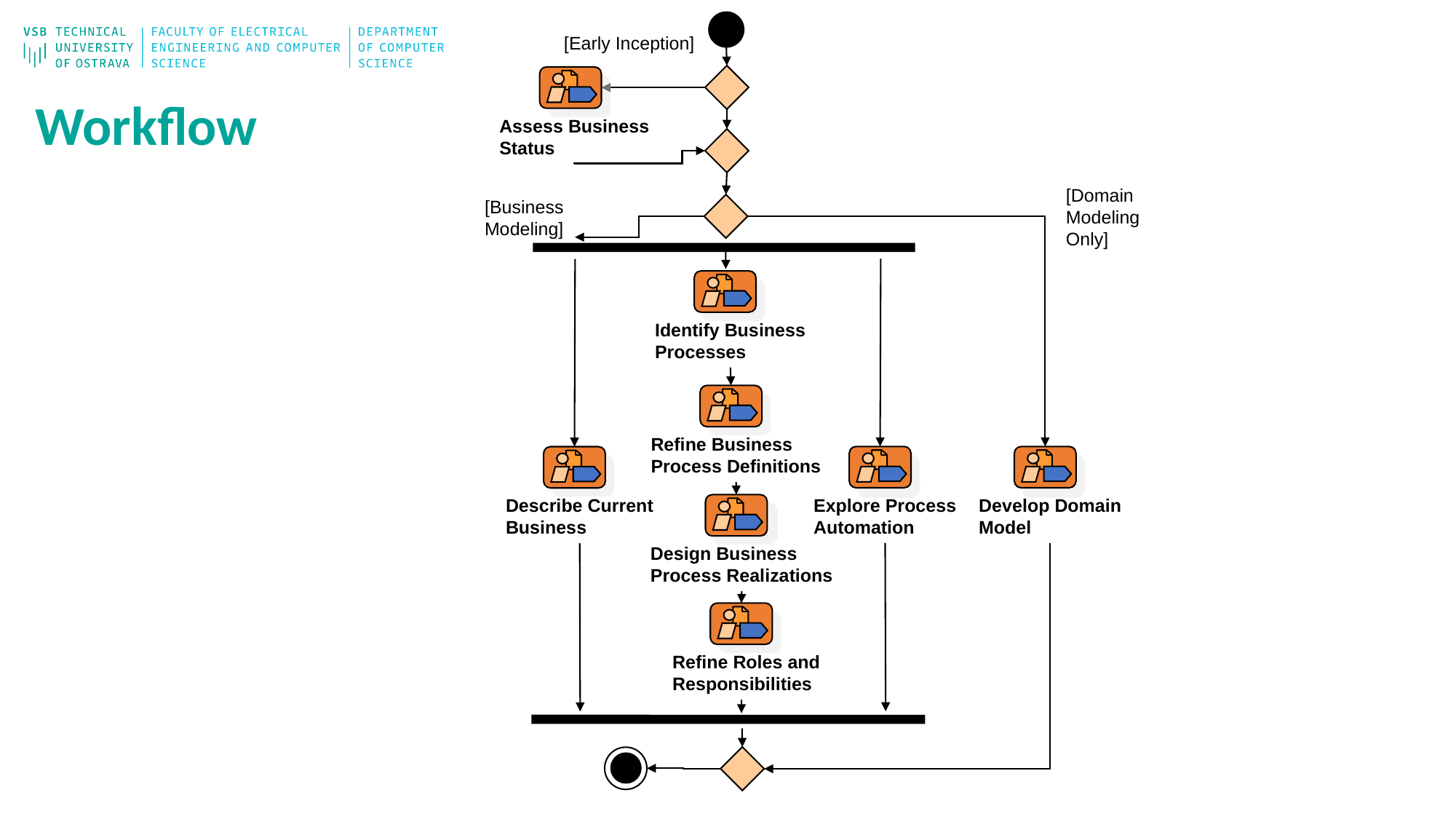

[Early Inception]

Assess Business
Status

[Domain
Modeling
Only]
[Business
Modeling]

Identify Business
Processes

Refine Business
Process Definitions

Explore Process
Automation

Develop Domain
Model

Describe Current
Business

Design Business
Process Realizations

Refine Roles and
Responsibilities

# Workflow